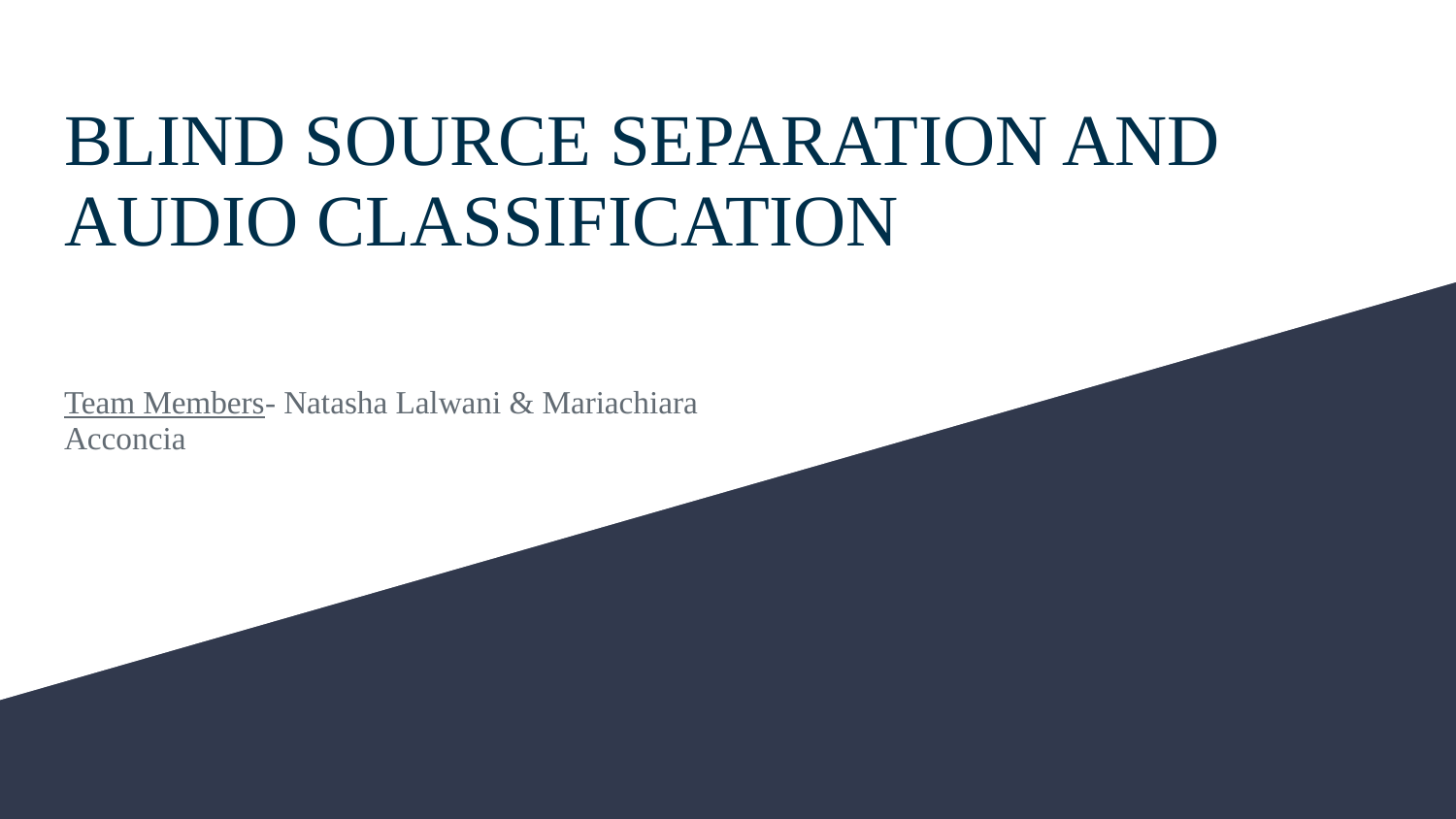

# BLIND SOURCE SEPARATION AND AUDIO CLASSIFICATION

Team Members- Natasha Lalwani & Mariachiara Acconcia